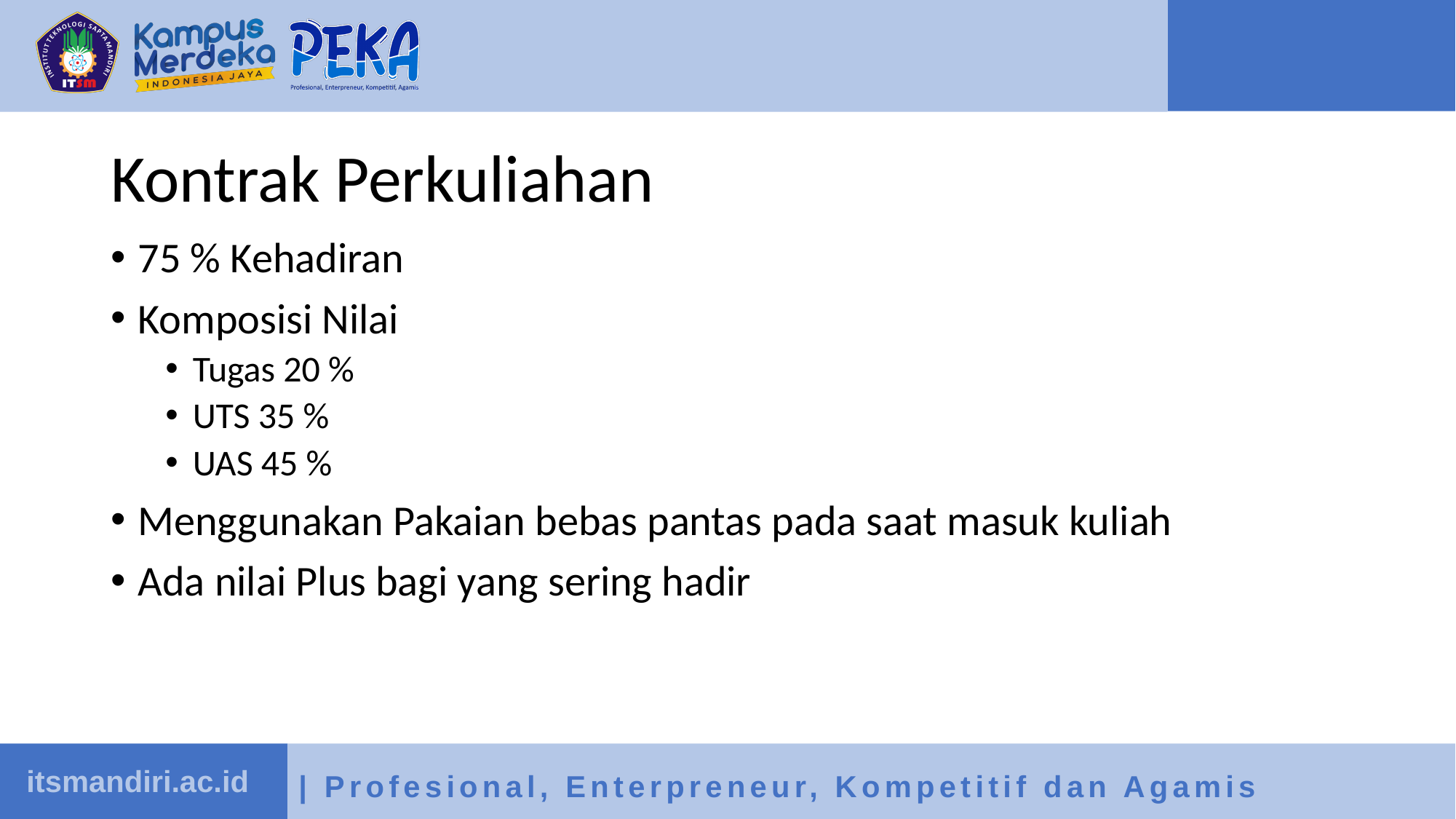

# Kontrak Perkuliahan
75 % Kehadiran
Komposisi Nilai
Tugas 20 %
UTS 35 %
UAS 45 %
Menggunakan Pakaian bebas pantas pada saat masuk kuliah
Ada nilai Plus bagi yang sering hadir